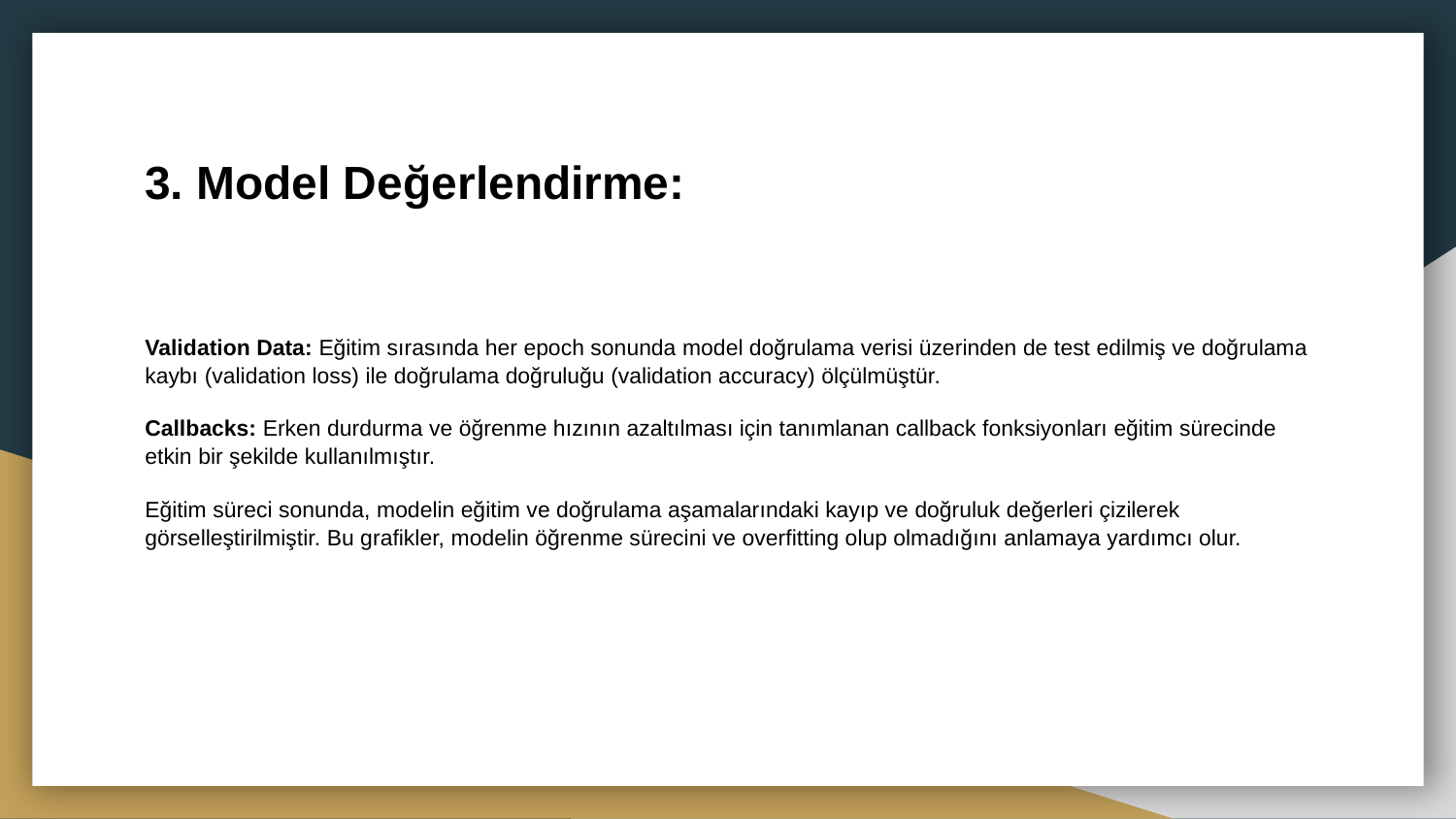

# 3. Model Değerlendirme:
Validation Data: Eğitim sırasında her epoch sonunda model doğrulama verisi üzerinden de test edilmiş ve doğrulama kaybı (validation loss) ile doğrulama doğruluğu (validation accuracy) ölçülmüştür.
Callbacks: Erken durdurma ve öğrenme hızının azaltılması için tanımlanan callback fonksiyonları eğitim sürecinde etkin bir şekilde kullanılmıştır.
Eğitim süreci sonunda, modelin eğitim ve doğrulama aşamalarındaki kayıp ve doğruluk değerleri çizilerek görselleştirilmiştir. Bu grafikler, modelin öğrenme sürecini ve overfitting olup olmadığını anlamaya yardımcı olur.